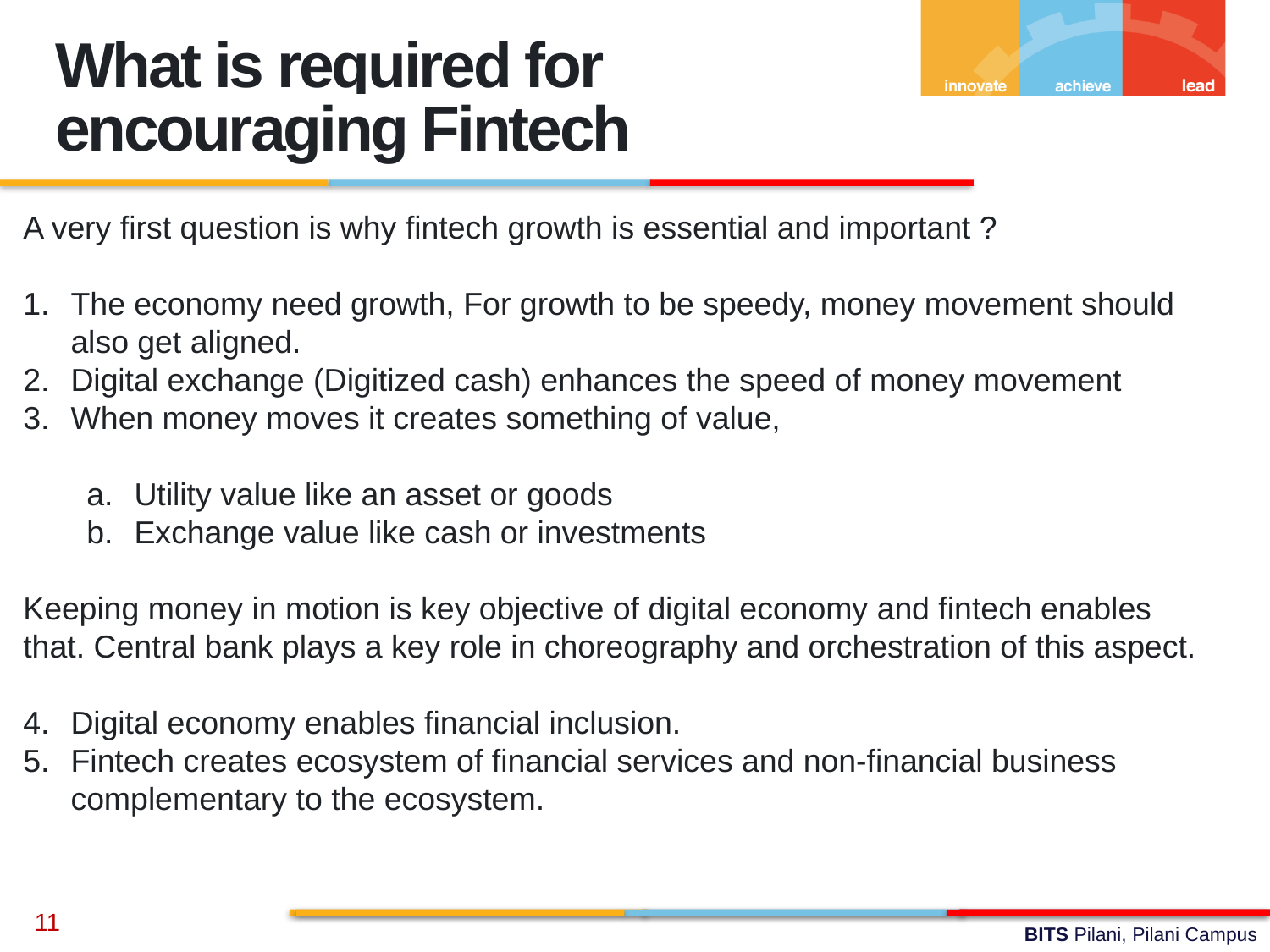

What is required for encouraging Fintech
A very first question is why fintech growth is essential and important ?

The economy need growth, For growth to be speedy, money movement should also get aligned.
Digital exchange (Digitized cash) enhances the speed of money movement
When money moves it creates something of value,

Utility value like an asset or goods
Exchange value like cash or investments

Keeping money in motion is key objective of digital economy and fintech enables that. Central bank plays a key role in choreography and orchestration of this aspect.

Digital economy enables financial inclusion.
Fintech creates ecosystem of financial services and non-financial business complementary to the ecosystem.

11